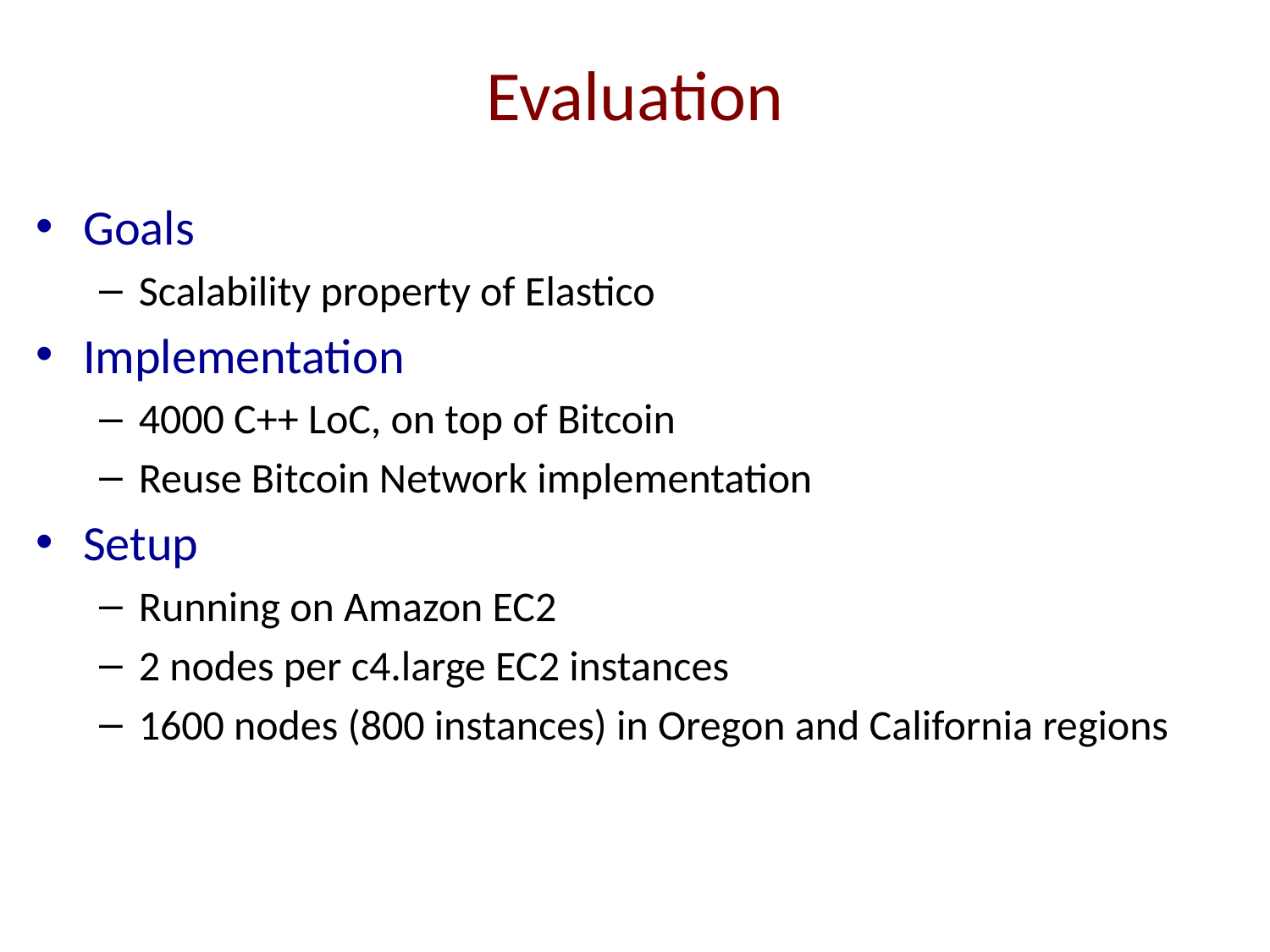

# Evaluation
Goals
Scalability property of Elastico
Implementation
4000 C++ LoC, on top of Bitcoin
Reuse Bitcoin Network implementation
Setup
Running on Amazon EC2
2 nodes per c4.large EC2 instances
1600 nodes (800 instances) in Oregon and California regions